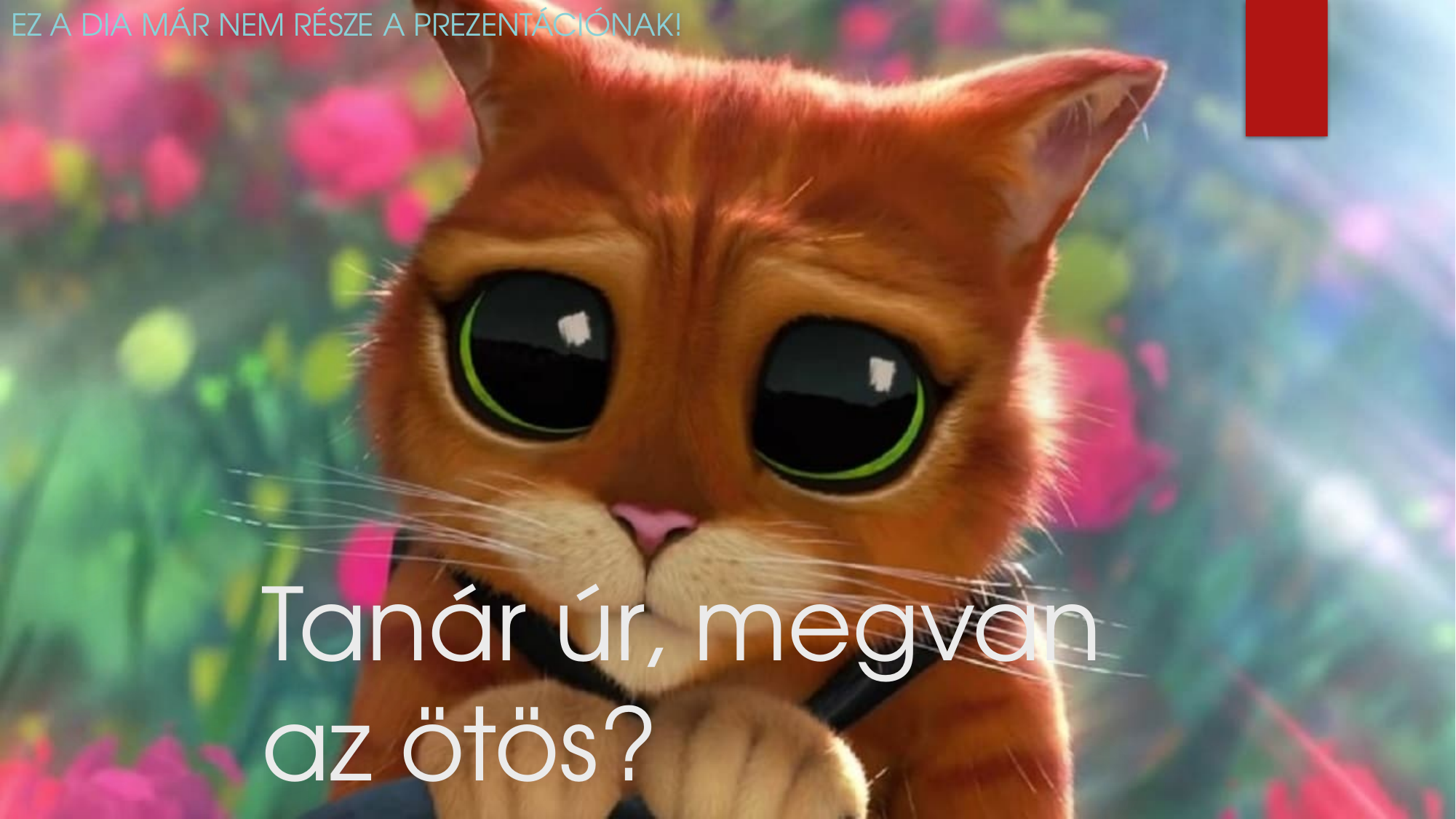

Ez a dia már nem része a prezentációnak!
# Tanár úr, megvan az ötös?